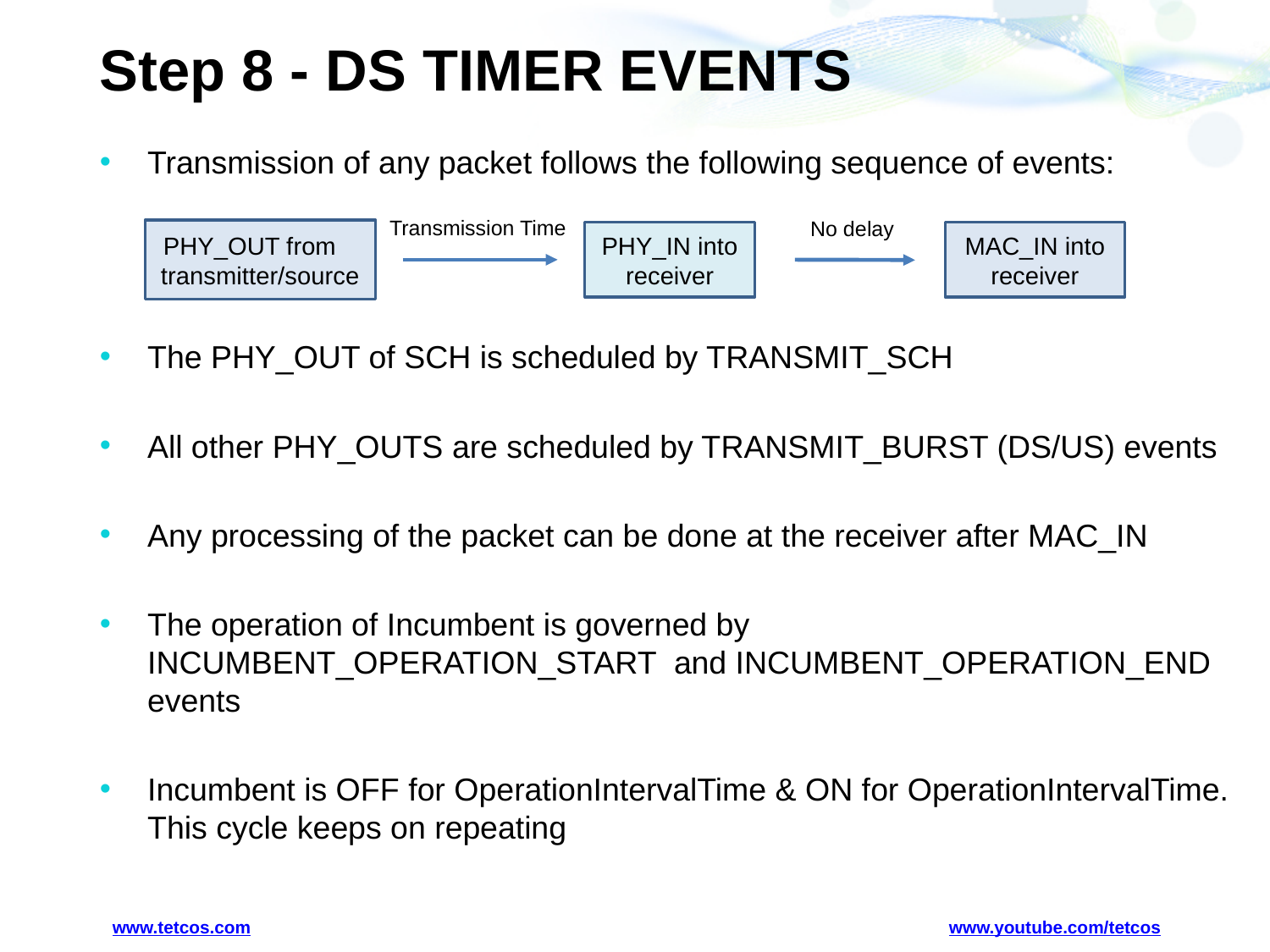

# Step 8 - DS TIMER EVENTS
Transmission of any packet follows the following sequence of events:

The PHY_OUT of SCH is scheduled by TRANSMIT_SCH

All other PHY_OUTS are scheduled by TRANSMIT_BURST (DS/US) events

Any processing of the packet can be done at the receiver after MAC_IN

The operation of Incumbent is governed by                                                      INCUMBENT_OPERATION_START  and INCUMBENT_OPERATION_END events

Incumbent is OFF for OperationIntervalTime & ON for OperationIntervalTime. This cycle keeps on repeating
Transmission Time
No delay
PHY_OUT from    transmitter/source
PHY_IN into receiver
MAC_IN into receiver